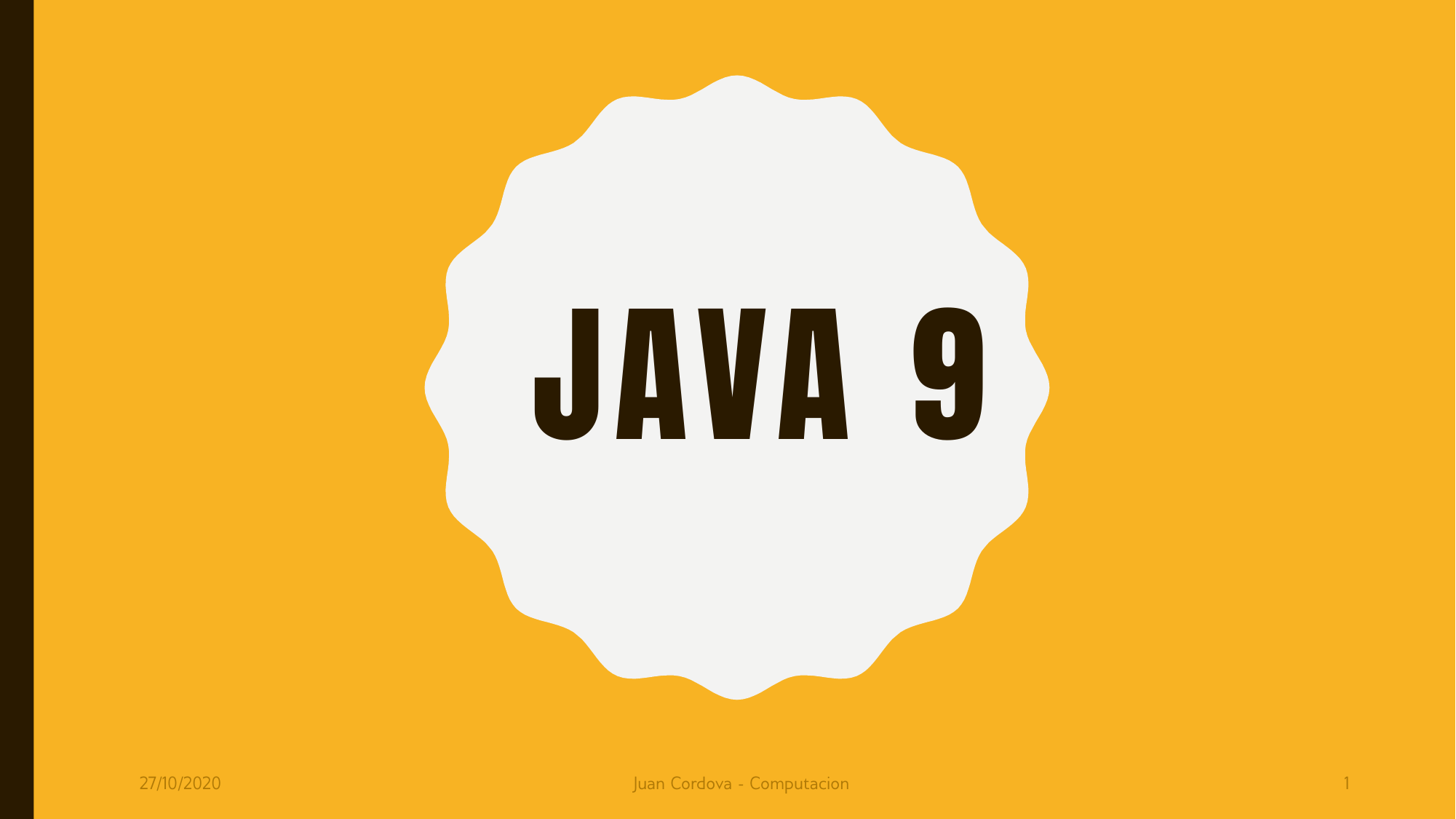

# JAVA 9
27/10/2020
Juan Cordova - Computacion
1